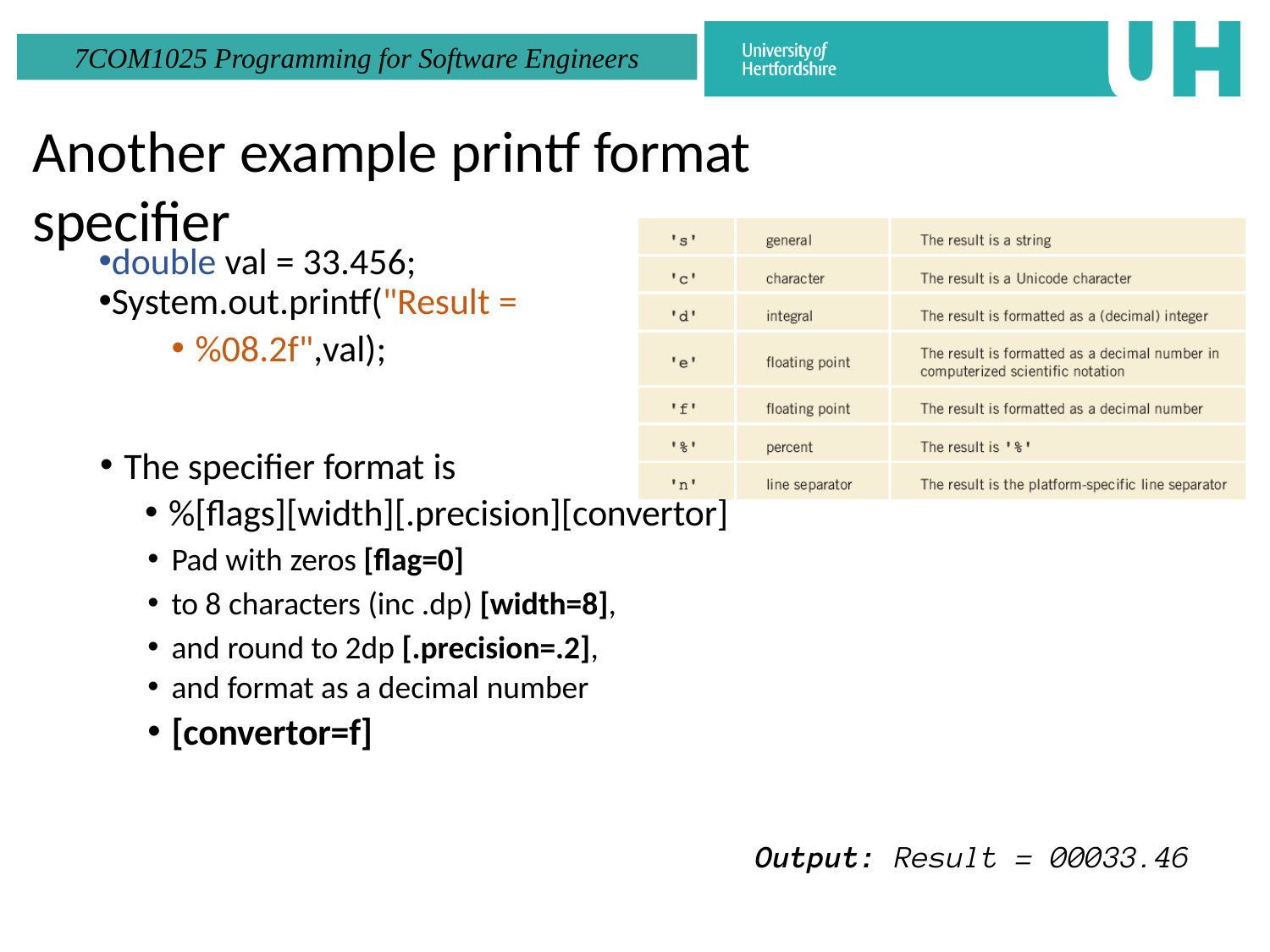

# Another example printf format specifier

double val = 33.456;
System.out.printf("Result =
%08.2f",val);

The specifier format is
%[flags][width][.precision][convertor]
Pad with zeros [flag=0]
to 8 characters (inc .dp) [width=8],
and round to 2dp [.precision=.2],
and format as a decimal number
[convertor=f]
Output: Result = 00033.46